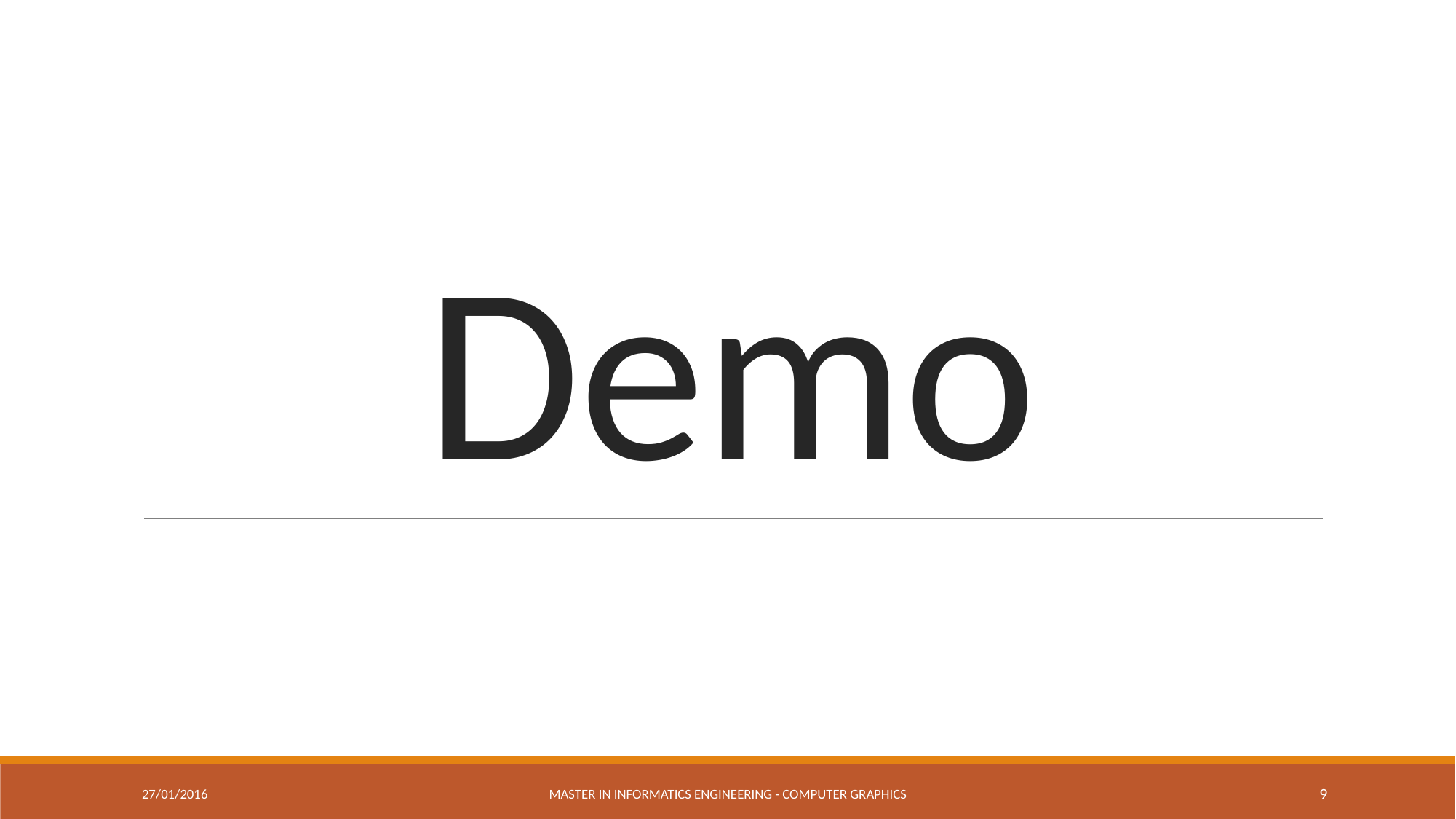

# Demo
27/01/2016
Master in Informatics Engineering - Computer Graphics
9